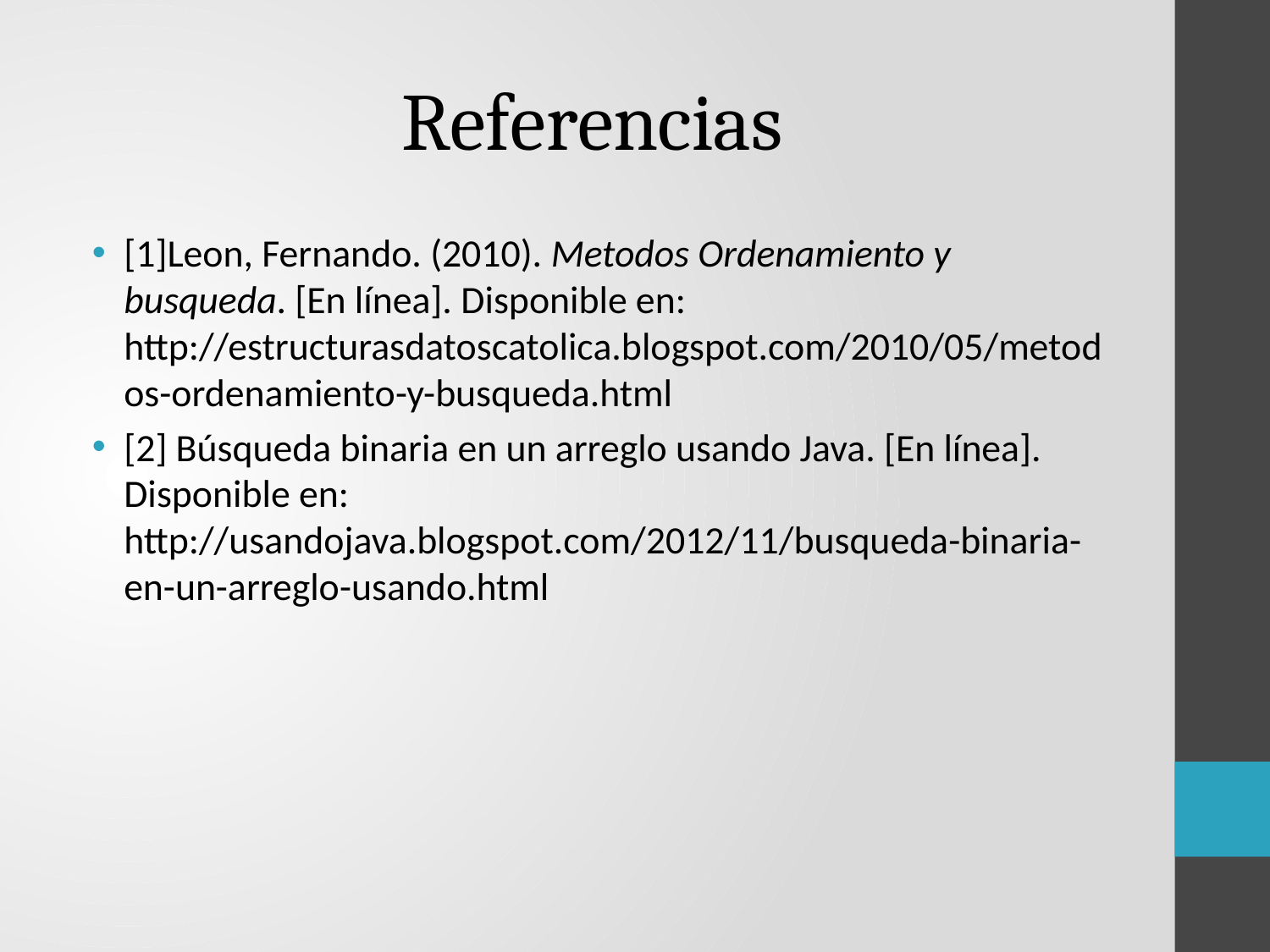

# Referencias
[1]Leon, Fernando. (2010). Metodos Ordenamiento y busqueda. [En línea]. Disponible en: http://estructurasdatoscatolica.blogspot.com/2010/05/metodos-ordenamiento-y-busqueda.html
[2] Búsqueda binaria en un arreglo usando Java. [En línea]. Disponible en: http://usandojava.blogspot.com/2012/11/busqueda-binaria-en-un-arreglo-usando.html